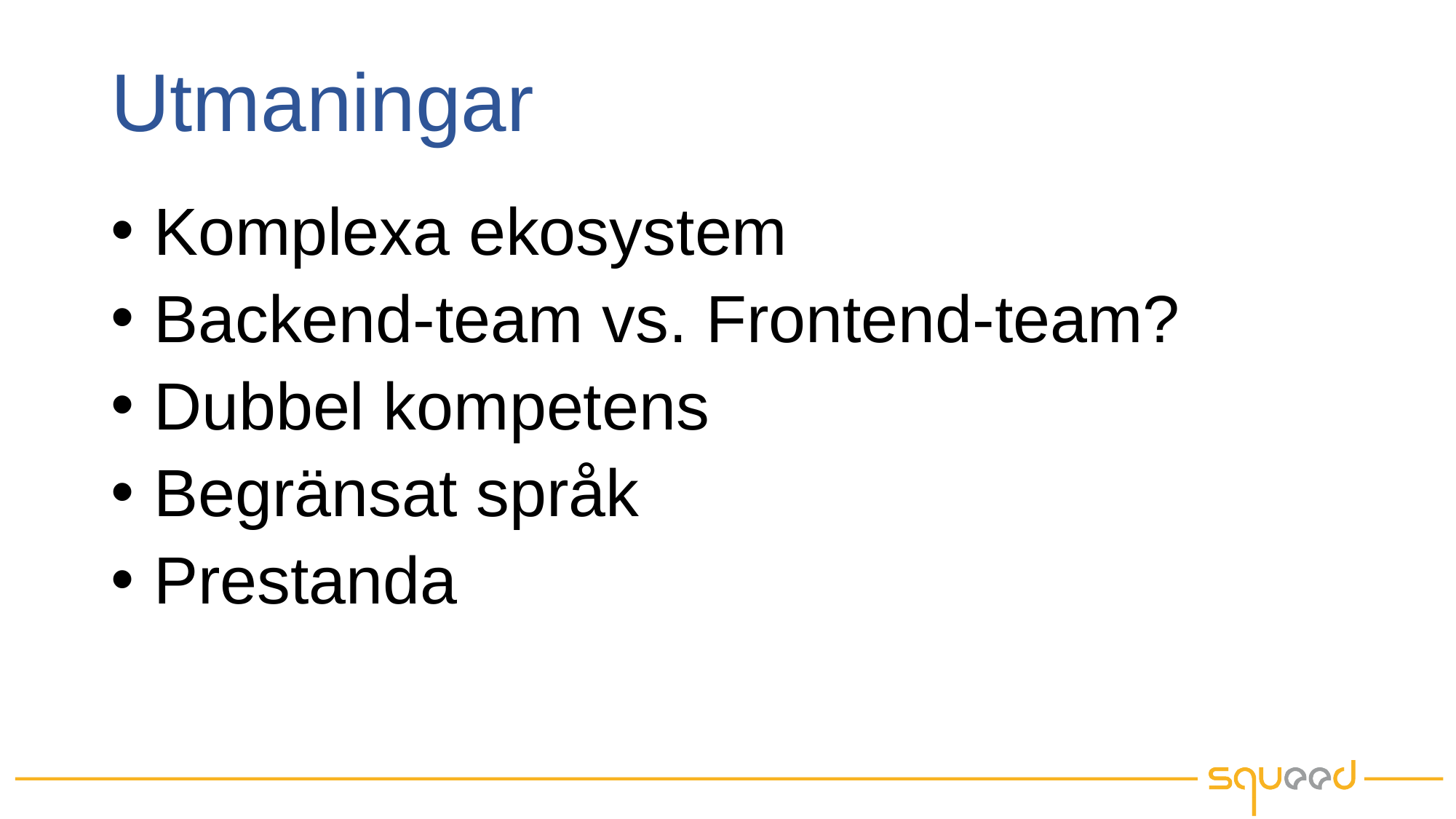

# Utmaningar
Komplexa ekosystem
Backend-team vs. Frontend-team?
Dubbel kompetens
Begränsat språk
Prestanda